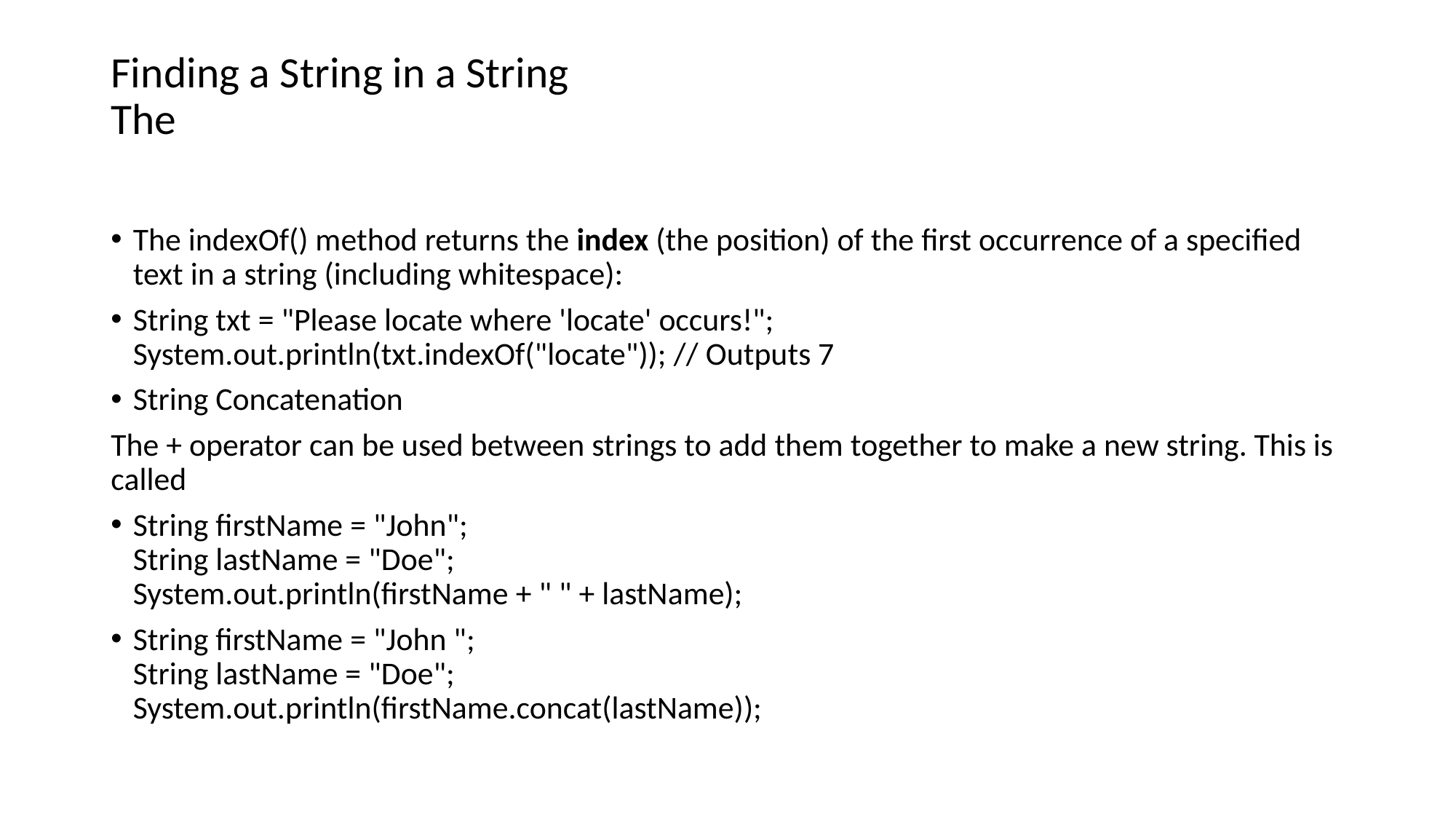

# Finding a String in a String The
The indexOf() method returns the index (the position) of the first occurrence of a specified text in a string (including whitespace):
String txt = "Please locate where 'locate' occurs!";
System.out.println(txt.indexOf("locate")); // Outputs 7
String Concatenation
The + operator can be used between strings to add them together to make a new string. This is called
String firstName = "John";
String lastName = "Doe";
System.out.println(firstName + " " + lastName);
String firstName = "John ";
String lastName = "Doe";
System.out.println(firstName.concat(lastName));